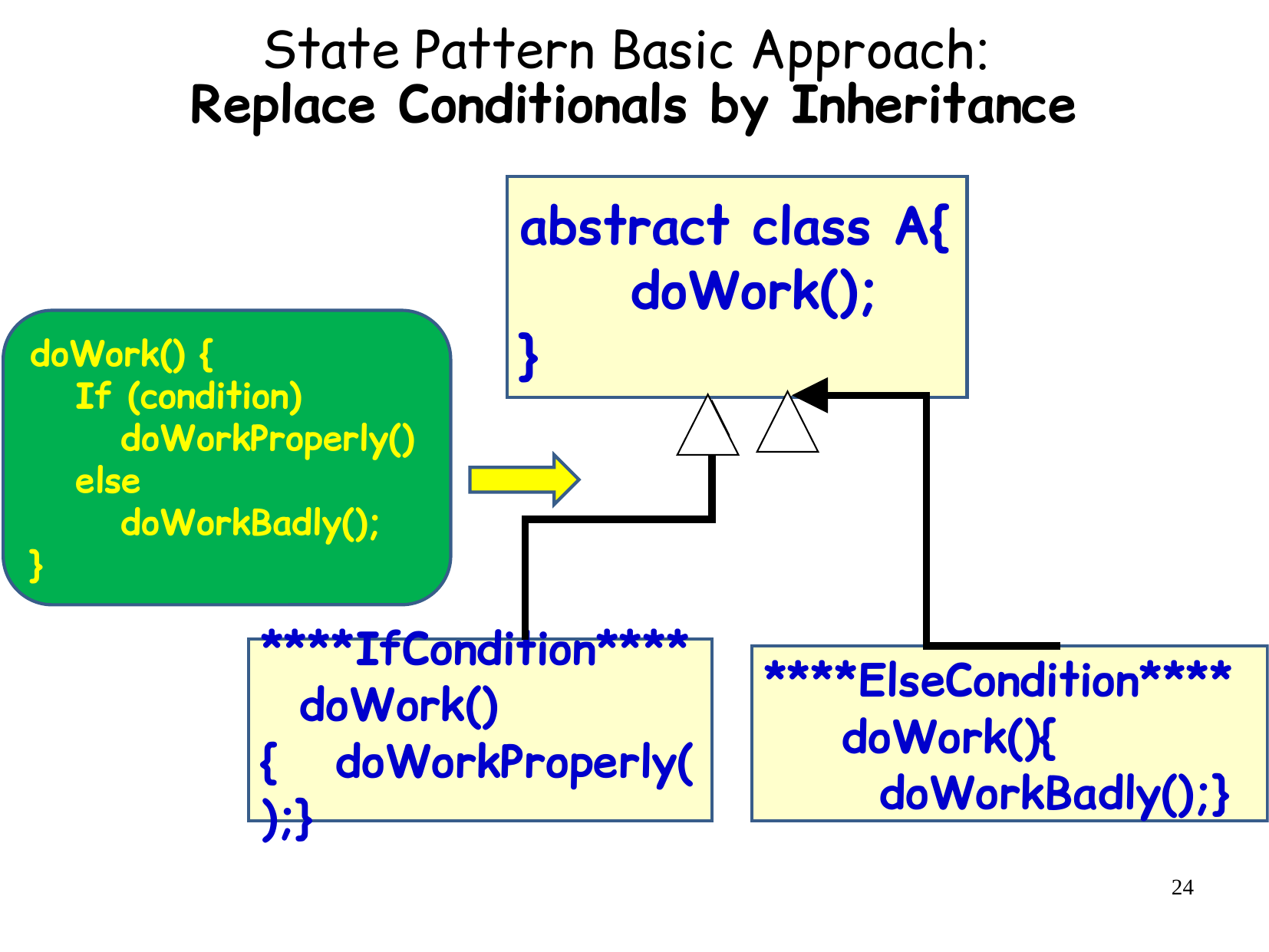

State Pattern Basic Approach:
Replace Conditionals by Inheritance

abstract class A{
     doWork();
}
 ****IfCondition****
  doWork(){   doWorkProperly();}
****ElseCondition****
    doWork(){           	doWorkBadly();}
doWork() {
   If (condition)
      doWorkProperly()
   else
      doWorkBadly();
}